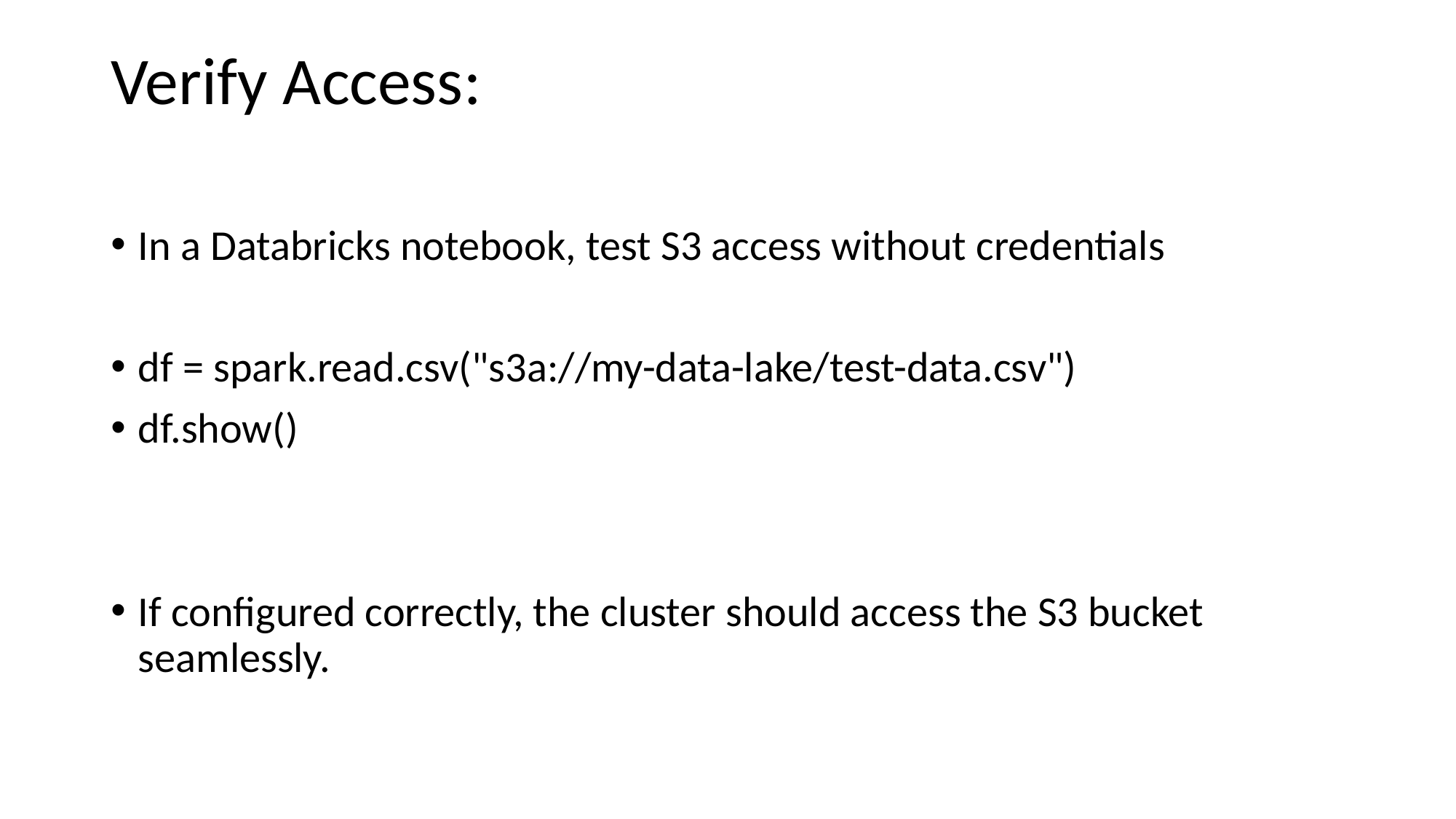

# Verify Access:
In a Databricks notebook, test S3 access without credentials

df = spark.read.csv("s3a://my-data-lake/test-data.csv")
df.show()

If configured correctly, the cluster should access the S3 bucket seamlessly.